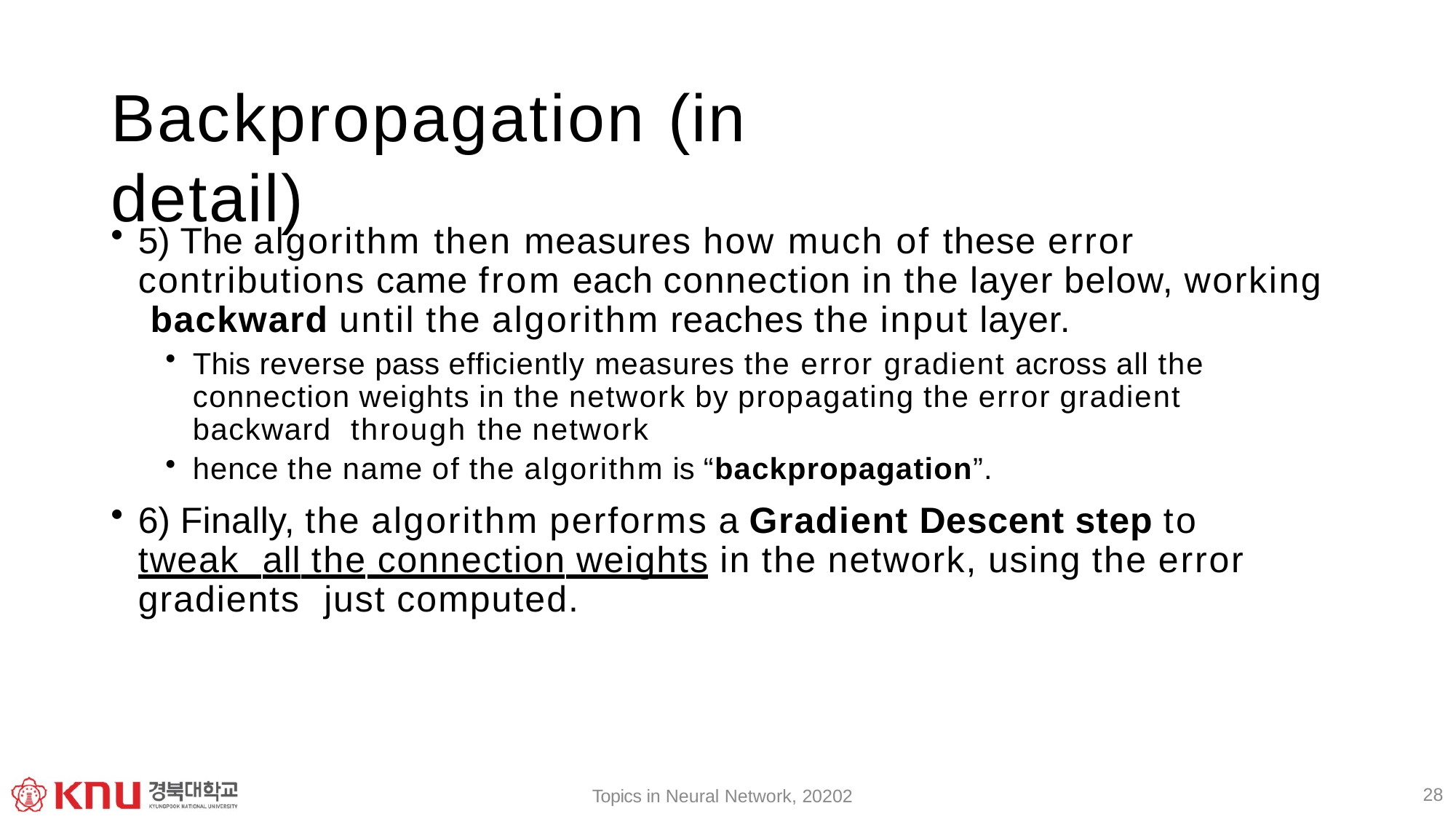

# Backpropagation (in detail)
5) The algorithm then measures how much of these error  contributions came from each connection in the layer below, working  backward until the algorithm reaches the input layer.
This reverse pass efficiently measures the error gradient across all the  connection weights in the network by propagating the error gradient backward  through the network
hence the name of the algorithm is “backpropagation”.
6) Finally, the algorithm performs a Gradient Descent step to tweak  all the connection weights in the network, using the error gradients  just computed.
28
Topics in Neural Network, 20202